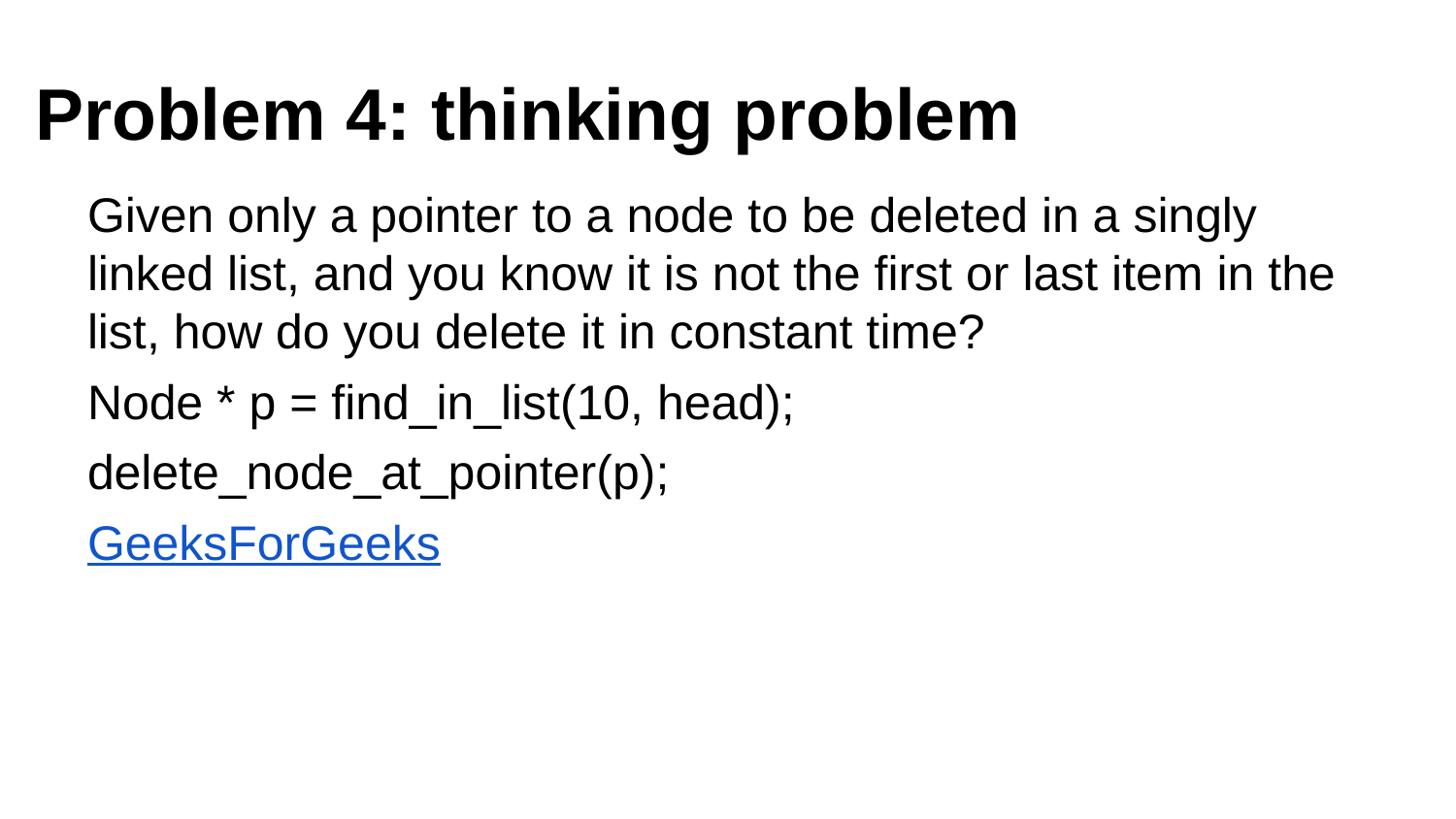

# Problem 4: thinking problem
Given only a pointer to a node to be deleted in a singly linked list, and you know it is not the first or last item in the list, how do you delete it in constant time?
Node * p = find_in_list(10, head);
delete_node_at_pointer(p);
GeeksForGeeks